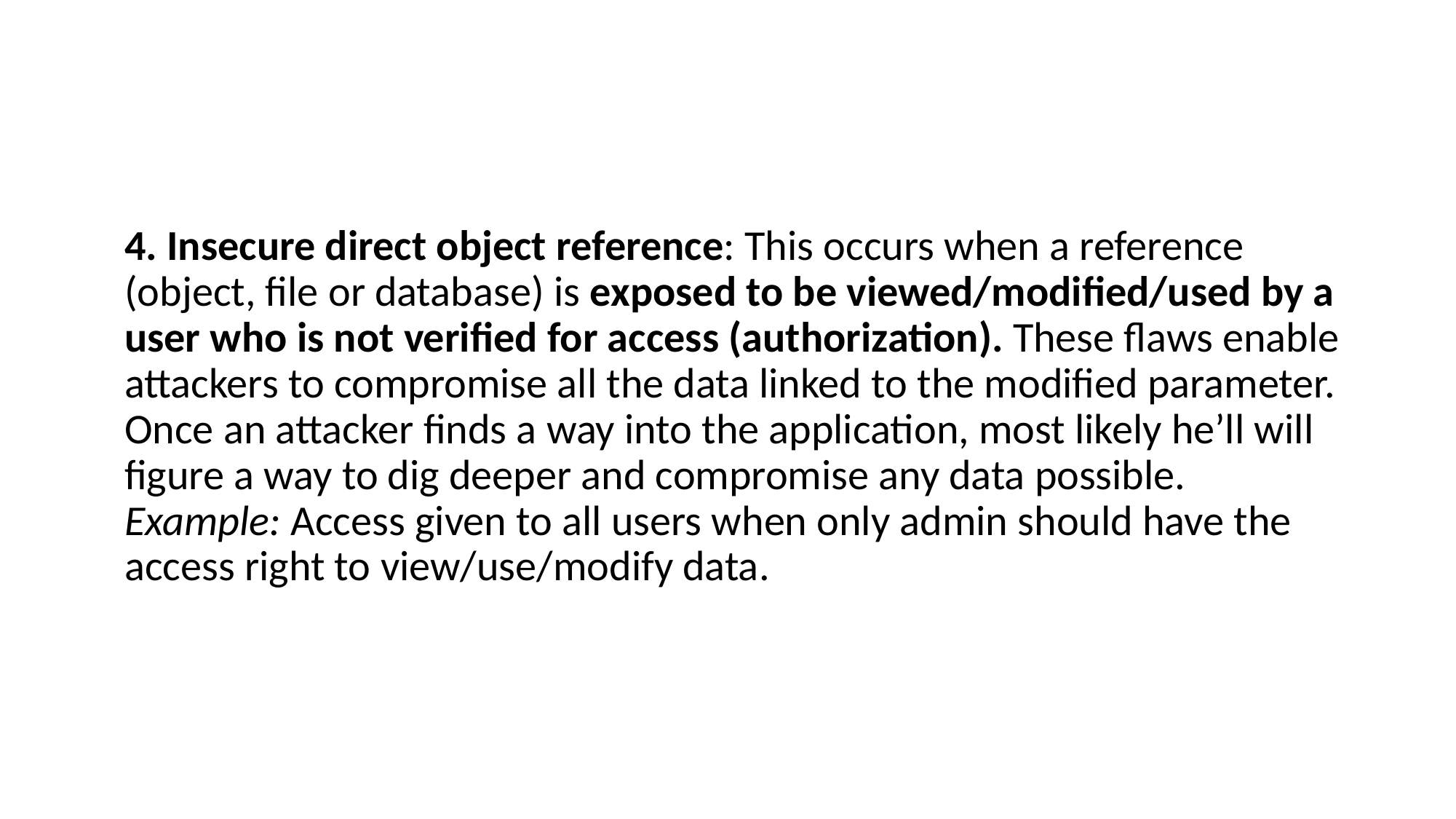

#
4. Insecure direct object reference: This occurs when a reference (object, file or database) is exposed to be viewed/modified/used by a user who is not verified for access (authorization). These flaws enable attackers to compromise all the data linked to the modified parameter. Once an attacker finds a way into the application, most likely he’ll will figure a way to dig deeper and compromise any data possible. Example: Access given to all users when only admin should have the access right to view/use/modify data.